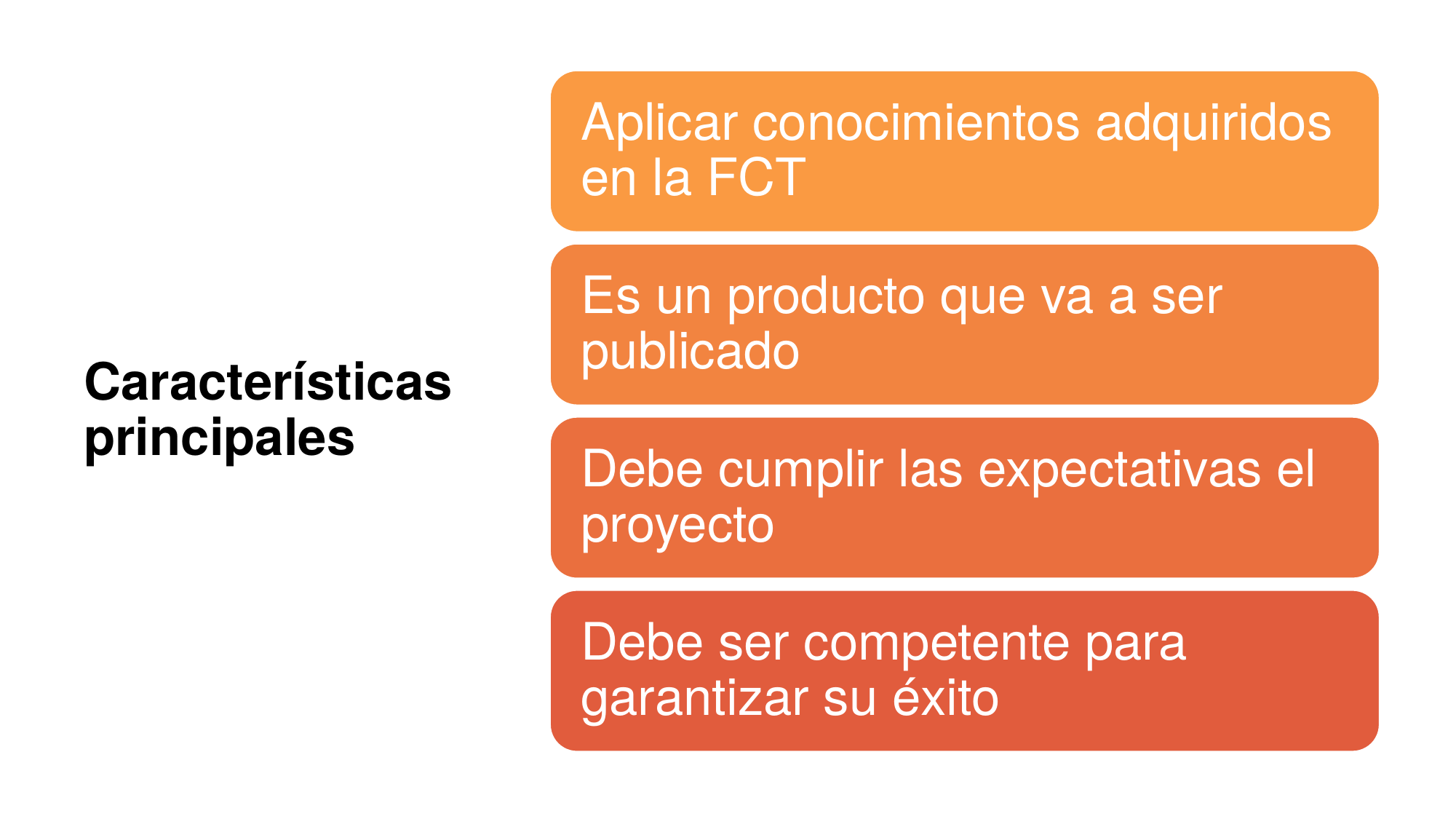

# Características principales
Aplicar conocimientos adquiridos en la FCT
Es un producto que va a ser publicado
Debe cumplir las expectativas el proyecto
Debe ser competente para garantizar su éxito